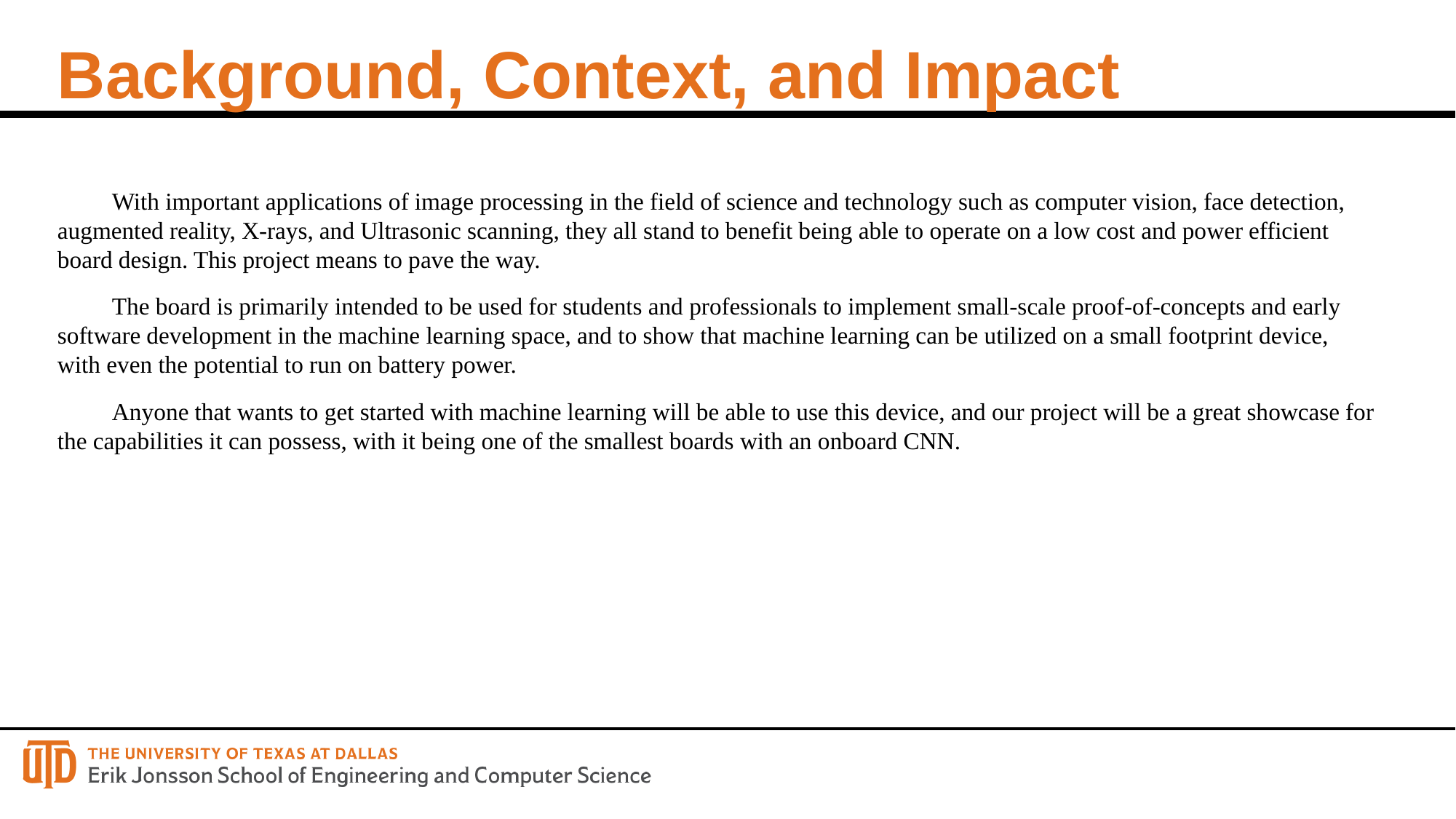

# Background, Context, and Impact
With important applications of image processing in the field of science and technology such as computer vision, face detection, augmented reality, X-rays, and Ultrasonic scanning, they all stand to benefit being able to operate on a low cost and power efficient board design. This project means to pave the way.
The board is primarily intended to be used for students and professionals to implement small-scale proof-of-concepts and early software development in the machine learning space, and to show that machine learning can be utilized on a small footprint device, with even the potential to run on battery power.
Anyone that wants to get started with machine learning will be able to use this device, and our project will be a great showcase for the capabilities it can possess, with it being one of the smallest boards with an onboard CNN.